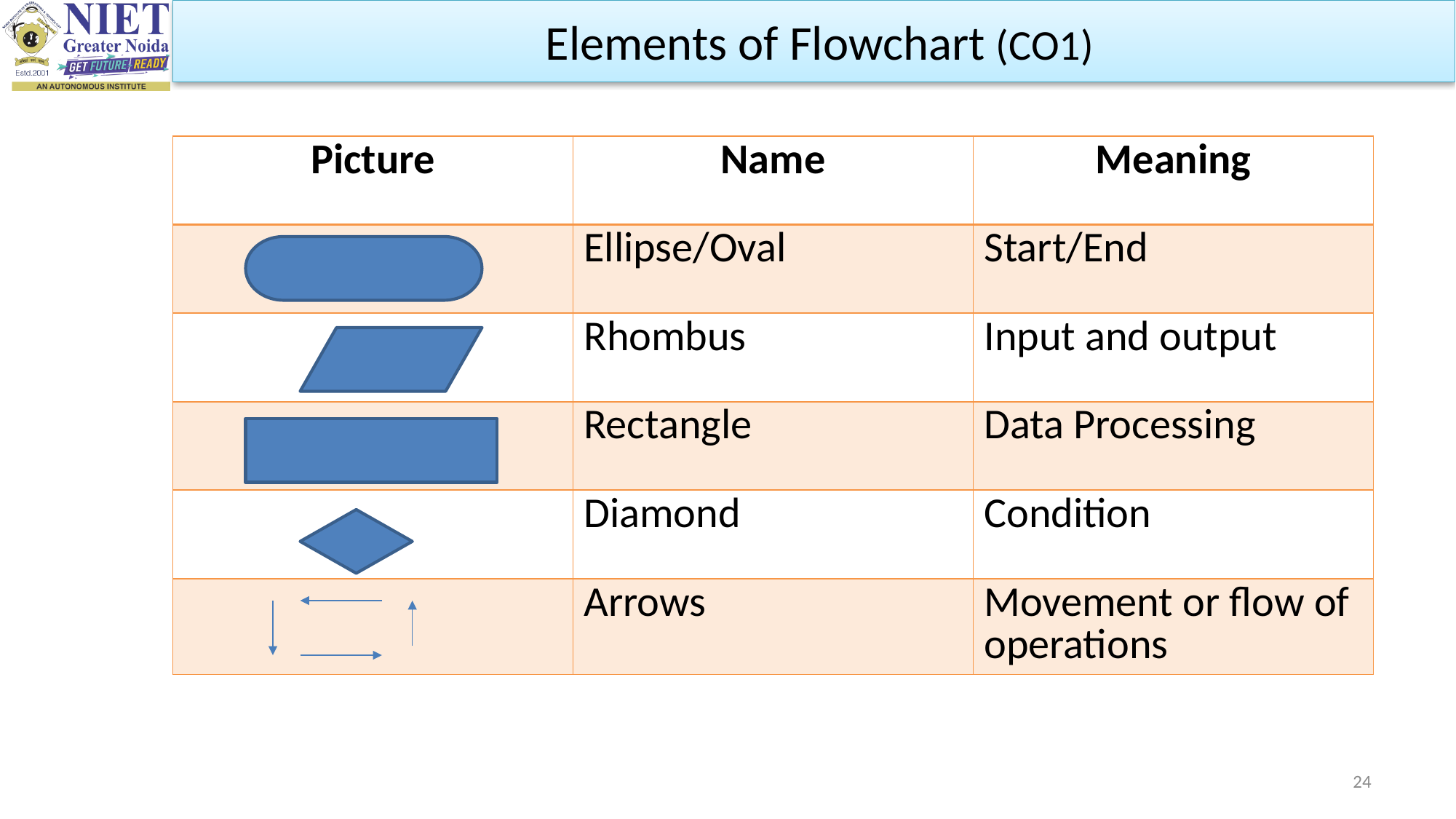

Elements of Flowchart (CO1)
| Picture | Name | Meaning |
| --- | --- | --- |
|  | Ellipse/Oval | Start/End |
|  | Rhombus | Input and output |
|  | Rectangle | Data Processing |
|  | Diamond | Condition |
|  | Arrows | Movement or flow of operations |

24